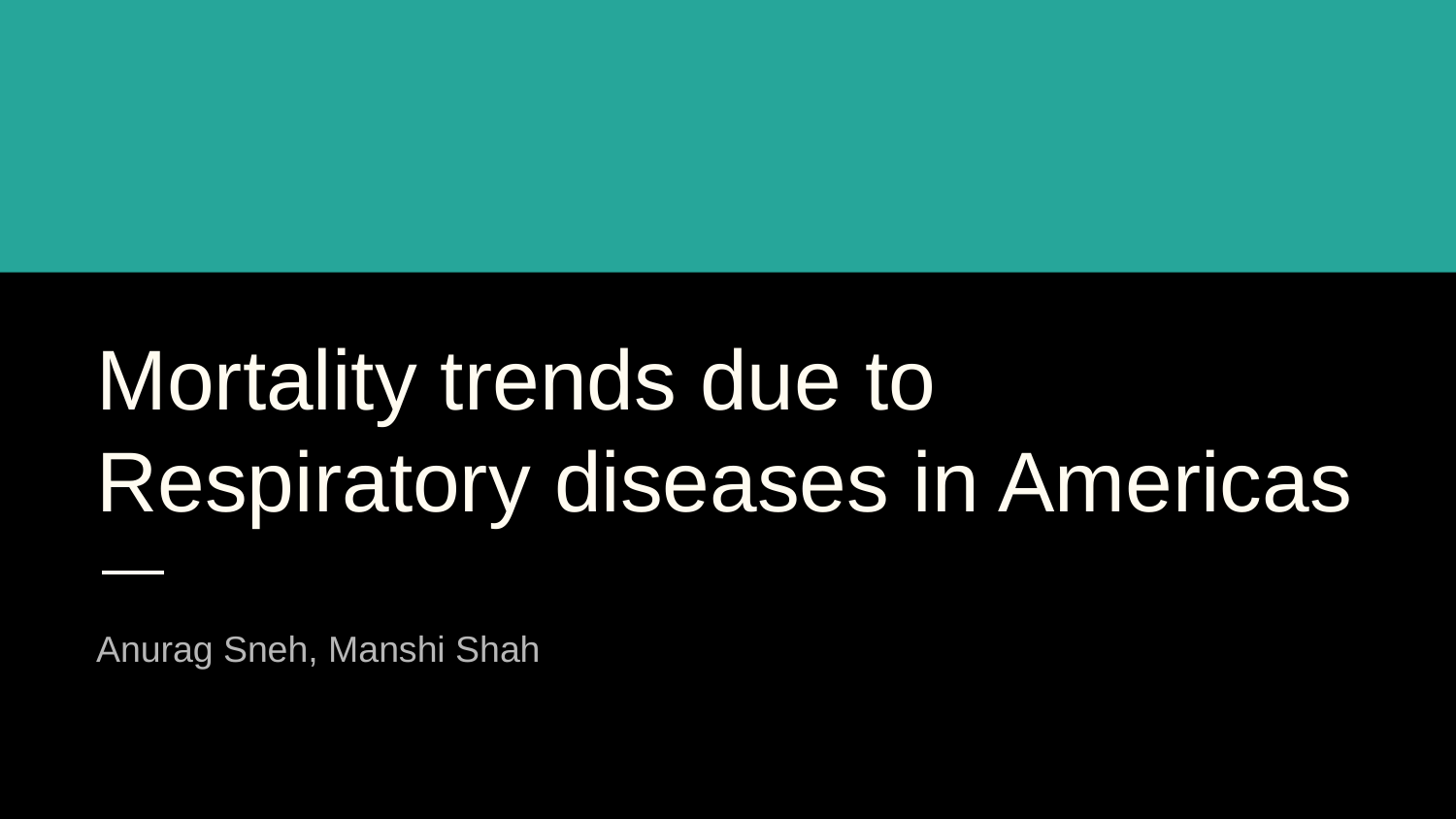

# Mortality trends due to Respiratory diseases in Americas
Anurag Sneh, Manshi Shah